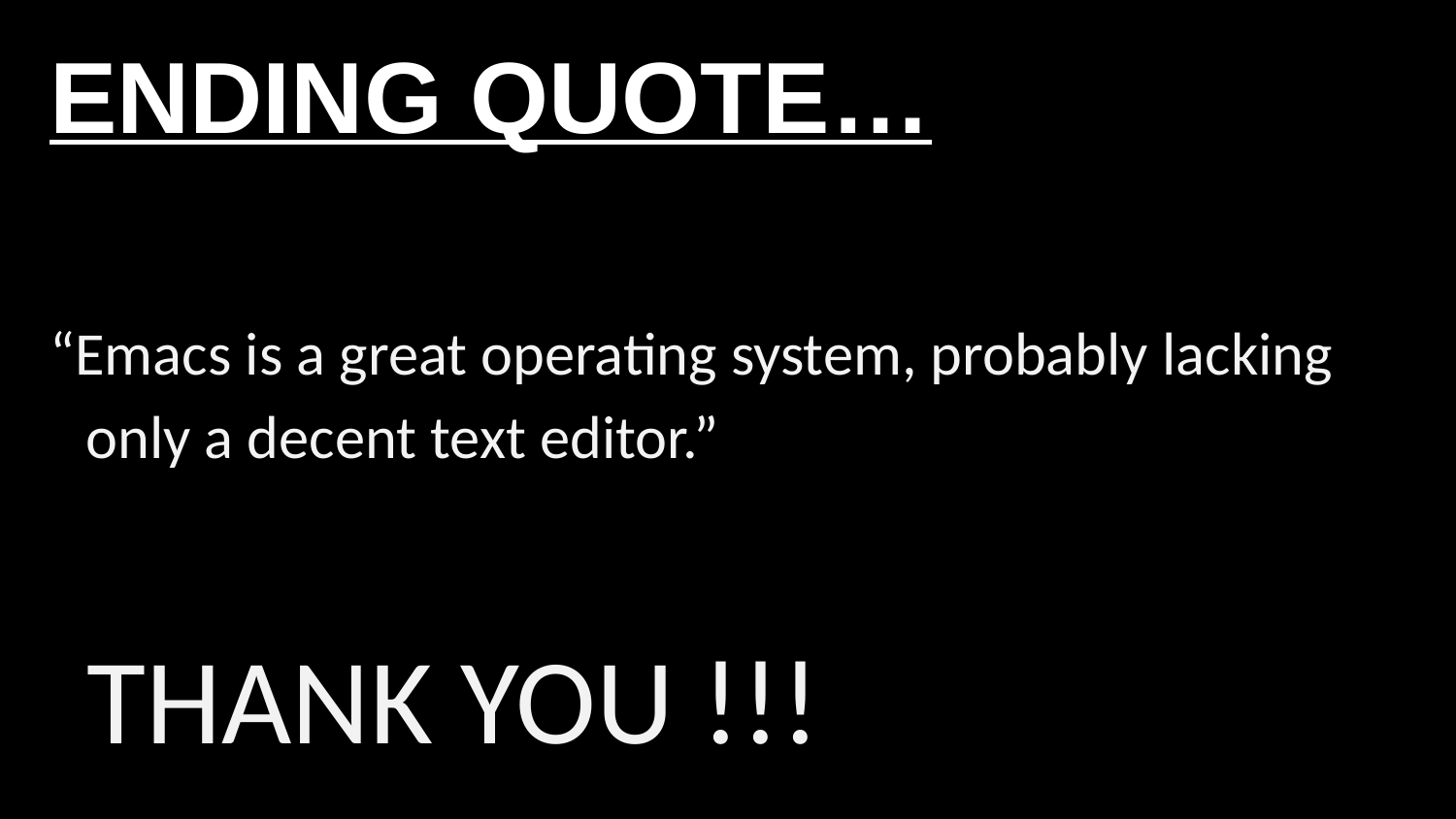

# ENDING QUOTE…
“Emacs is a great operating system, probably lacking only a decent text editor.”
THANK YOU !!!